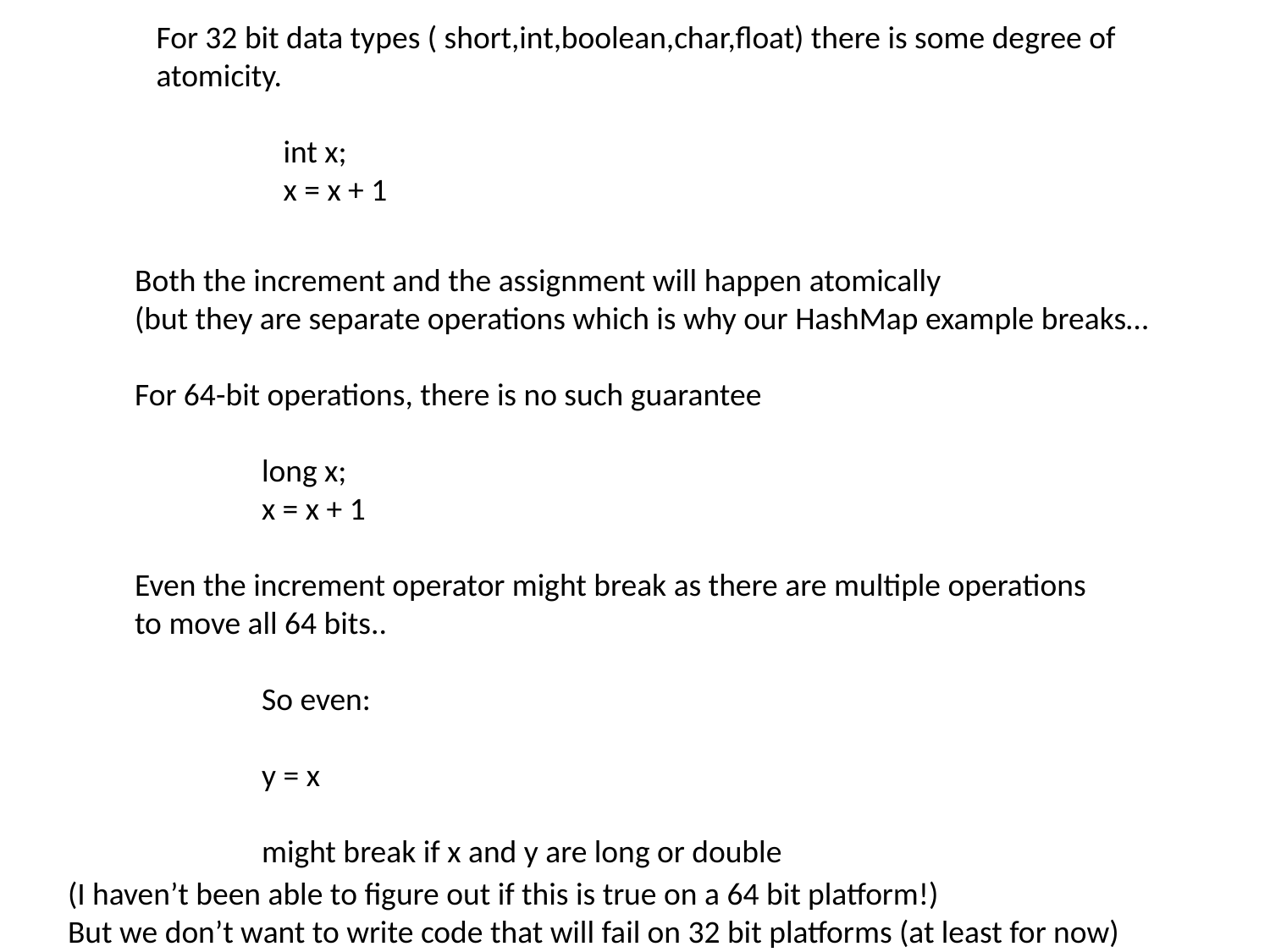

For 32 bit data types ( short,int,boolean,char,float) there is some degree of
atomicity.

	int x;
	x = x + 1

Both the increment and the assignment will happen atomically
(but they are separate operations which is why our HashMap example breaks…

For 64-bit operations, there is no such guarantee

	long x;
	x = x + 1

Even the increment operator might break as there are multiple operations
to move all 64 bits..

	So even:

	y = x

	might break if x and y are long or double
(I haven’t been able to figure out if this is true on a 64 bit platform!)
But we don’t want to write code that will fail on 32 bit platforms (at least for now)